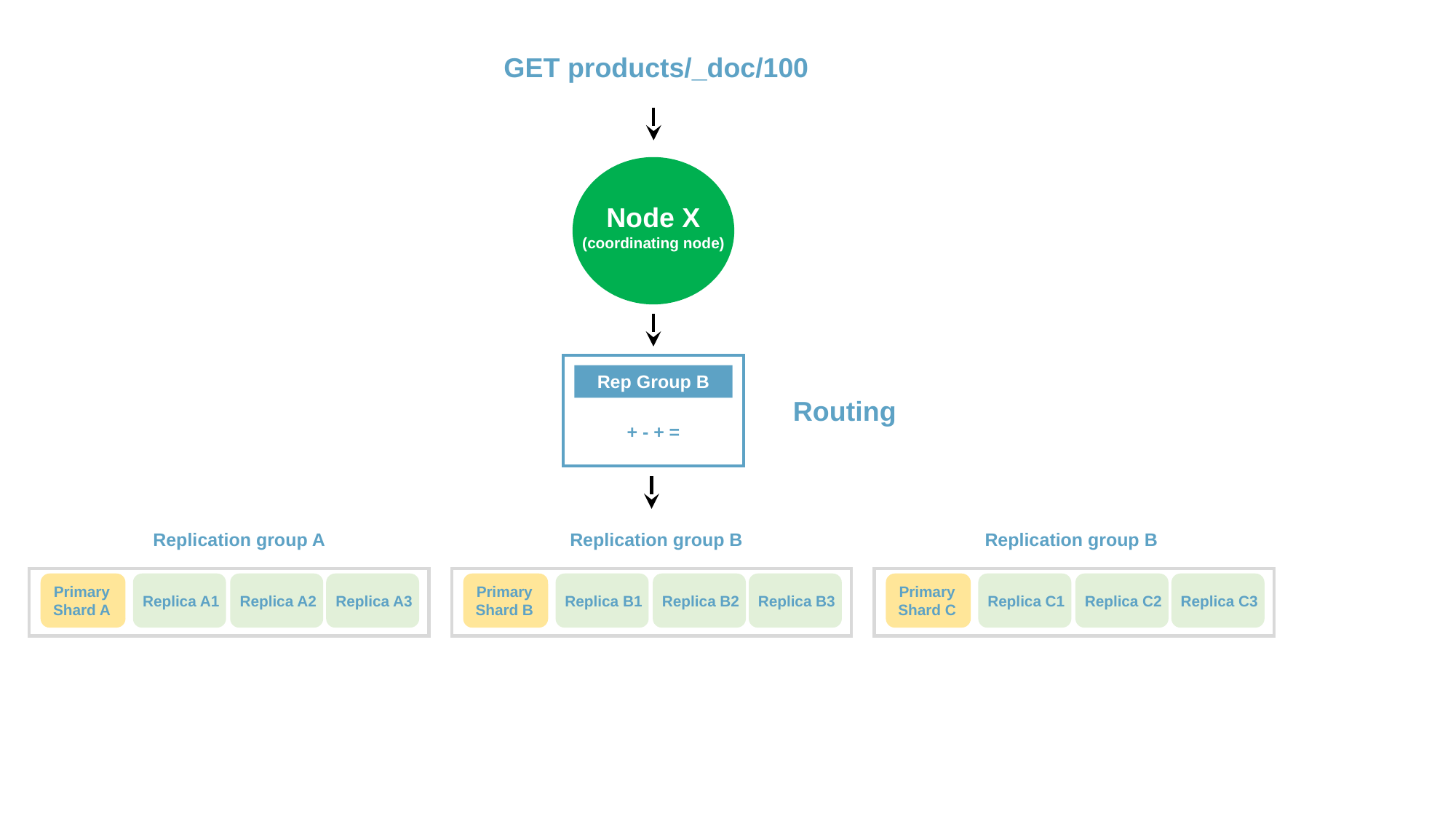

GET products/_doc/100

Node X
(coordinating node)

Rep Group B
+ - + =
Routing
Replication group A
Replication group B
Replication group B

Replica A1

Replica A2

Replica A3

Primary
Shard A

Replica B1

Replica B2

Replica B3

Primary
Shard B

Replica C1

Replica C2

Replica C3

Primary
Shard C